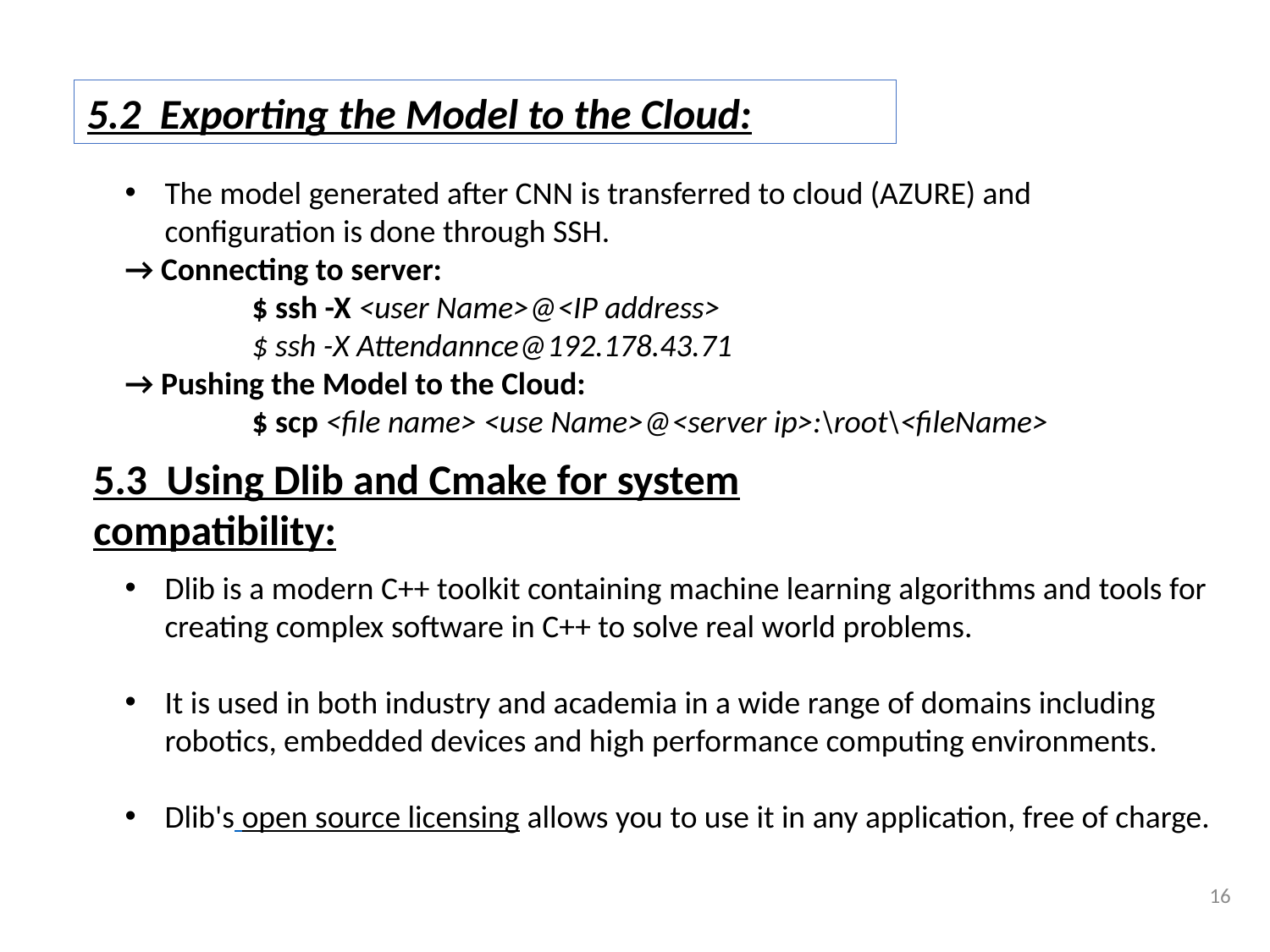

5.2  Exporting the Model to the Cloud:
The model generated after CNN is transferred to cloud (AZURE) and configuration is done through SSH.
→ Connecting to server:
	$ ssh -X <user Name>@<IP address>
	$ ssh -X Attendannce@192.178.43.71
→ Pushing the Model to the Cloud:
	$ scp <file name> <use Name>@<server ip>:\root\<fileName>
5.3  Using Dlib and Cmake for system compatibility:
Dlib is a modern C++ toolkit containing machine learning algorithms and tools for creating complex software in C++ to solve real world problems.

It is used in both industry and academia in a wide range of domains including robotics, embedded devices and high performance computing environments.

Dlib's open source licensing allows you to use it in any application, free of charge.
16